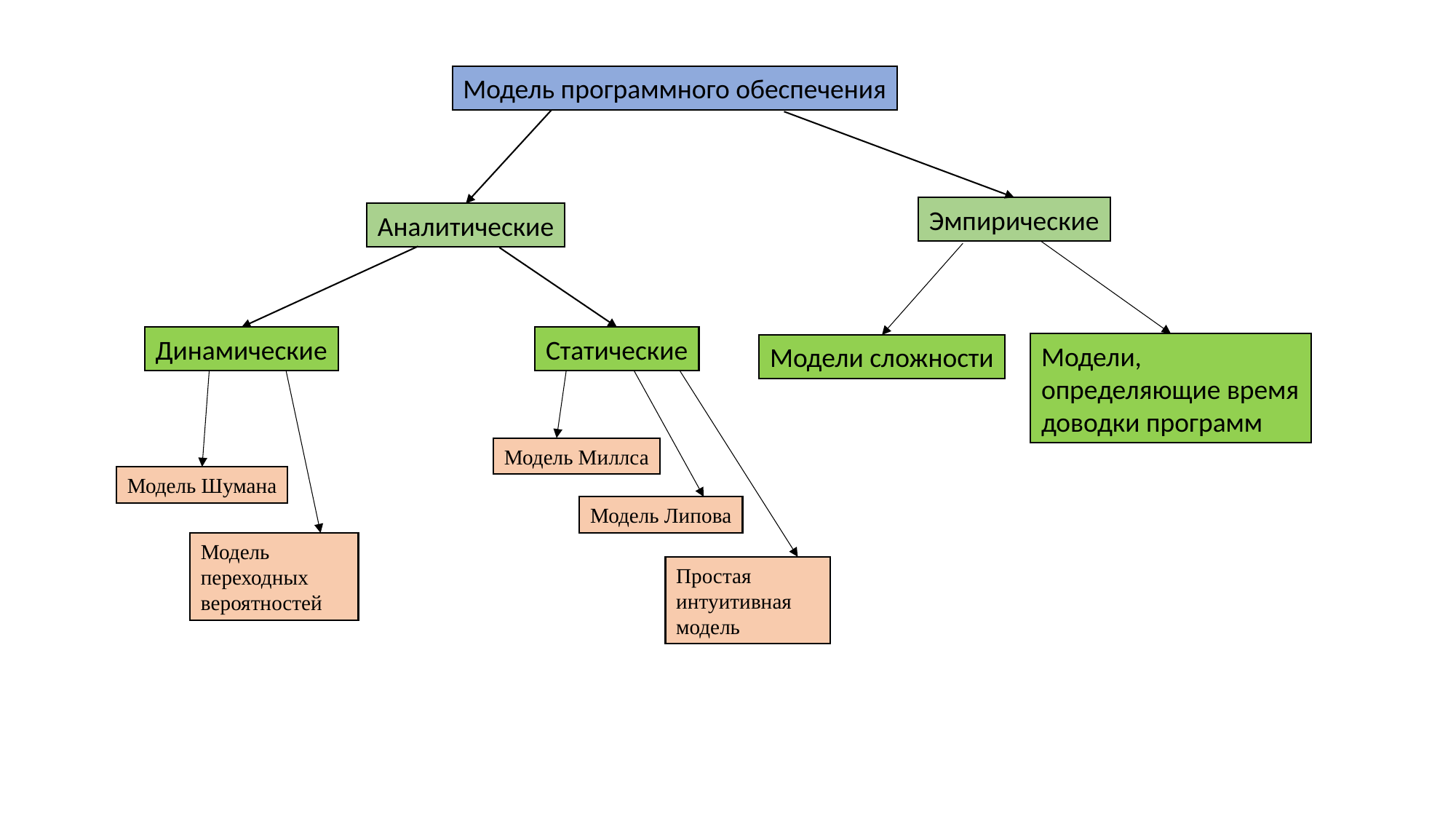

Модель программного обеспечения
Эмпирические
Аналитические
Динамические
Статические
Модели, определяющие время доводки программ
Модели сложности
Модель Миллса
Модель Шумана
Модель Липова
Модель переходных вероятностей
Простая интуитивная модель